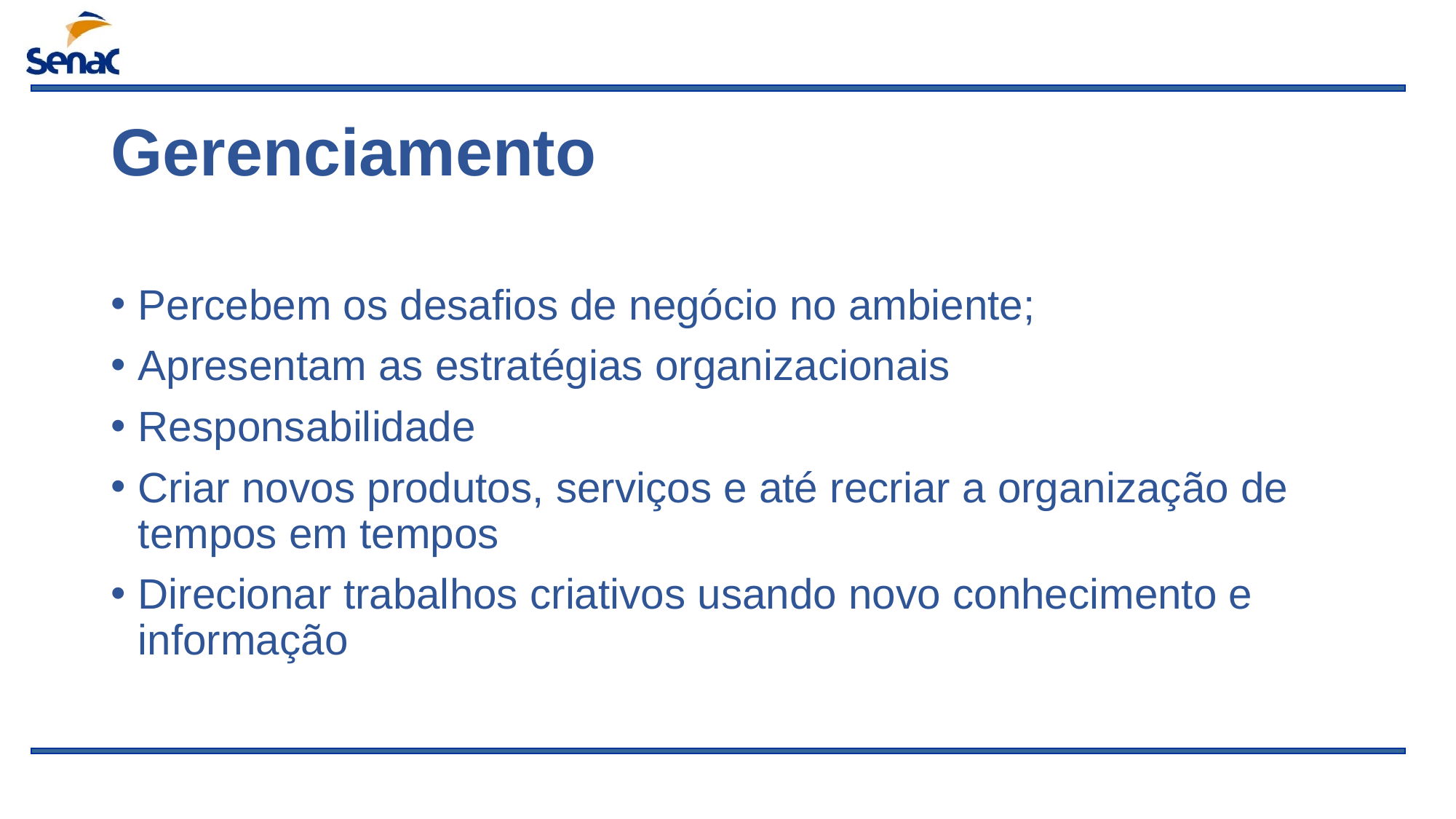

# Gerenciamento
Percebem os desafios de negócio no ambiente;
Apresentam as estratégias organizacionais
Responsabilidade
Criar novos produtos, serviços e até recriar a organização de tempos em tempos
Direcionar trabalhos criativos usando novo conhecimento e informação